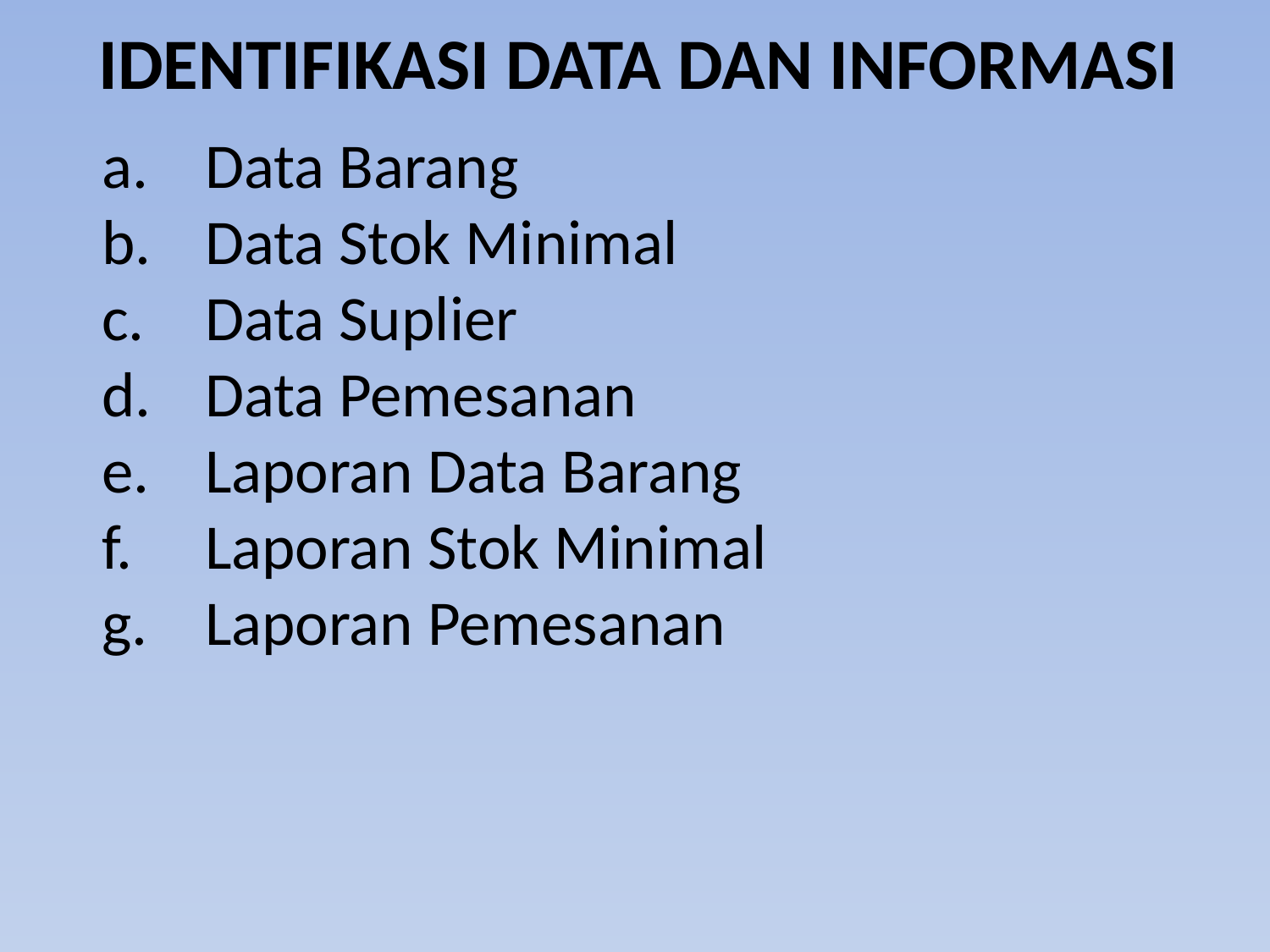

# IDENTIFIKASI DATA DAN INFORMASI
Data Barang
Data Stok Minimal
Data Suplier
Data Pemesanan
Laporan Data Barang
Laporan Stok Minimal
Laporan Pemesanan